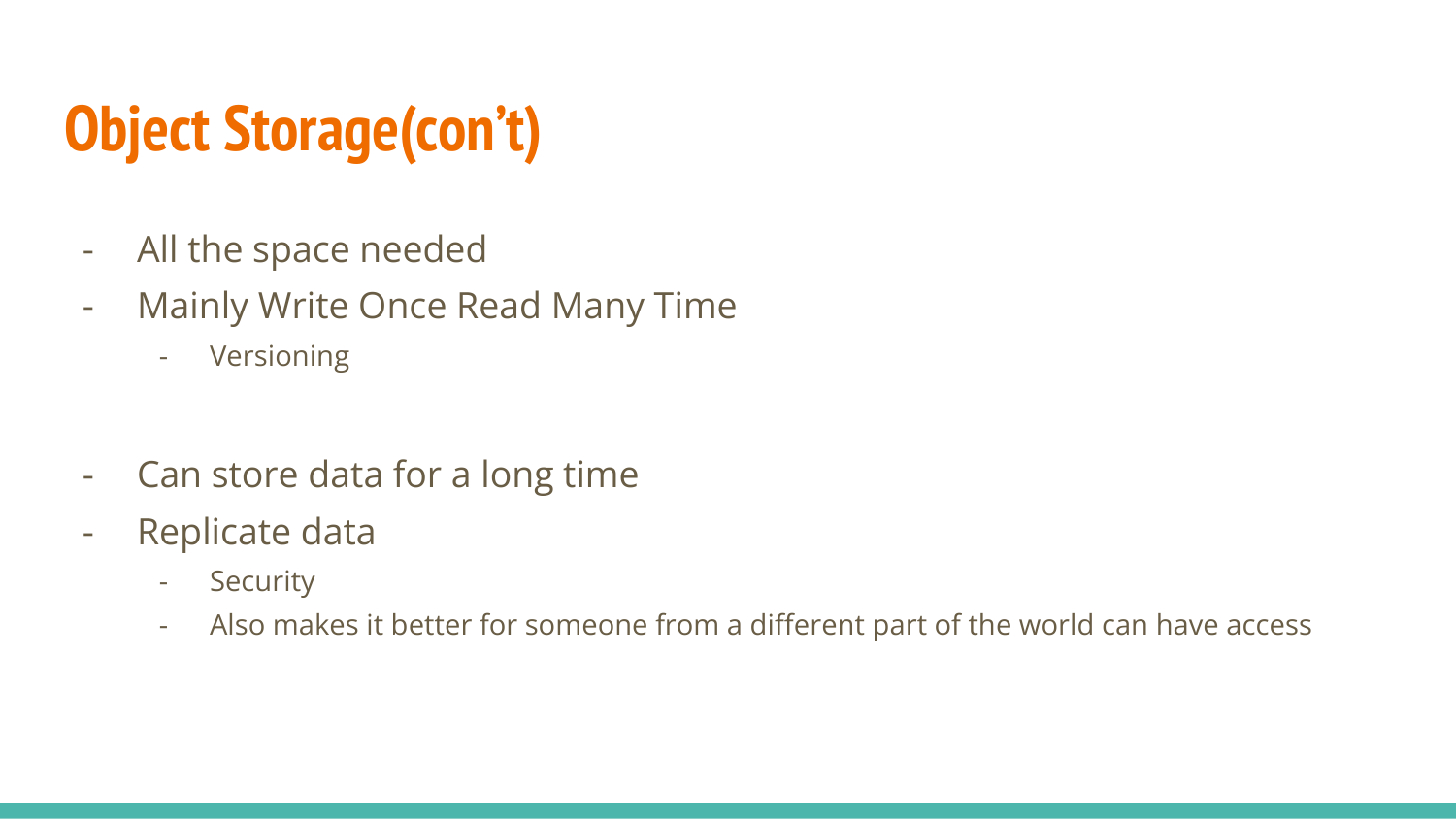

# Object Storage(con’t)
All the space needed
Mainly Write Once Read Many Time
Versioning

Can store data for a long time
Replicate data
Security
Also makes it better for someone from a different part of the world can have access